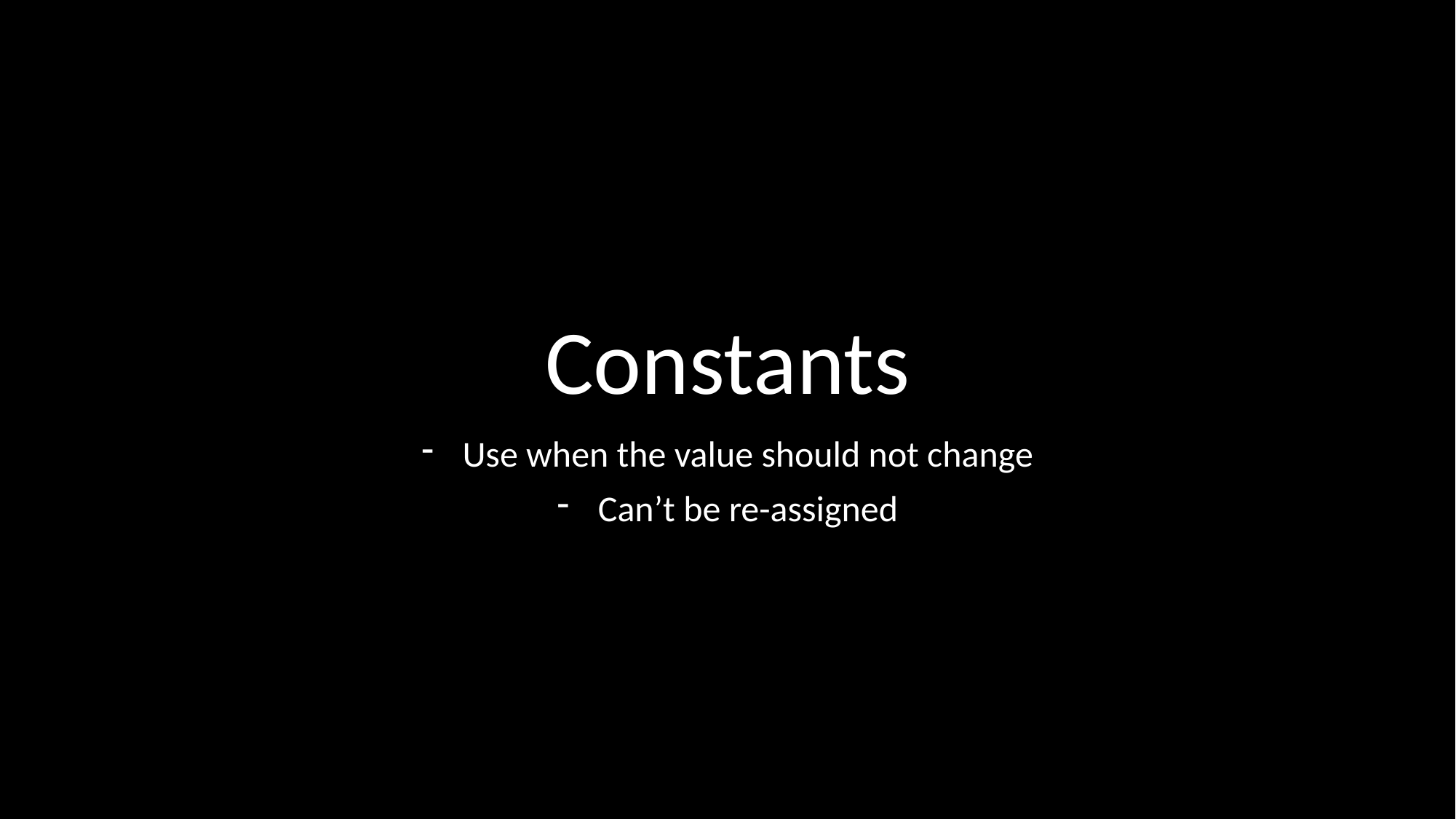

# Constants
Use when the value should not change
Can’t be re-assigned